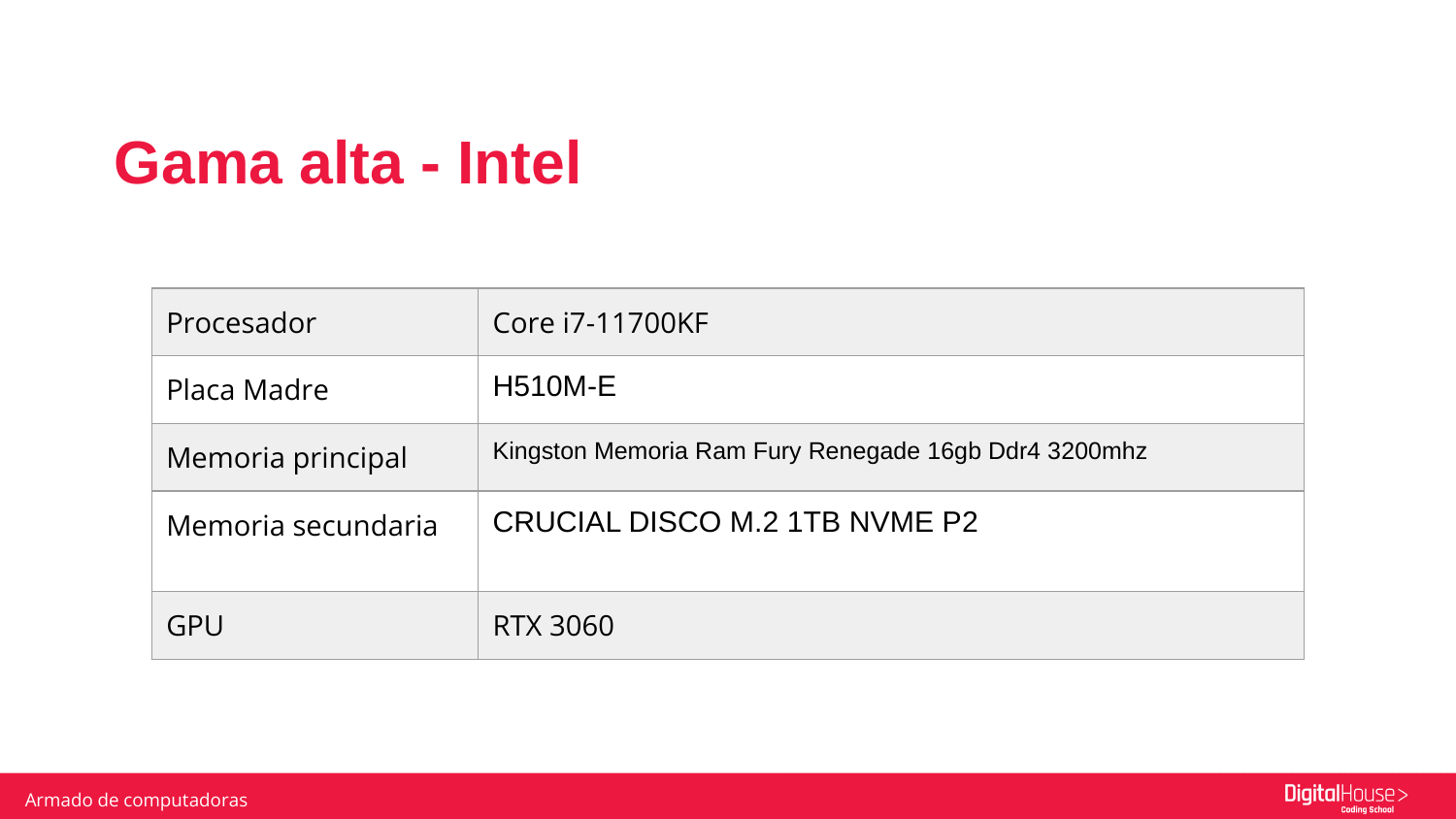

Gama alta - Intel

| Procesador | Core i7-11700KF |
| --- | --- |
| Placa Madre | H510M-E |
| Memoria principal | Kingston Memoria Ram Fury Renegade 16gb Ddr4 3200mhz |
| Memoria secundaria | CRUCIAL DISCO M.2 1TB NVME P2 |
| GPU | RTX 3060 |